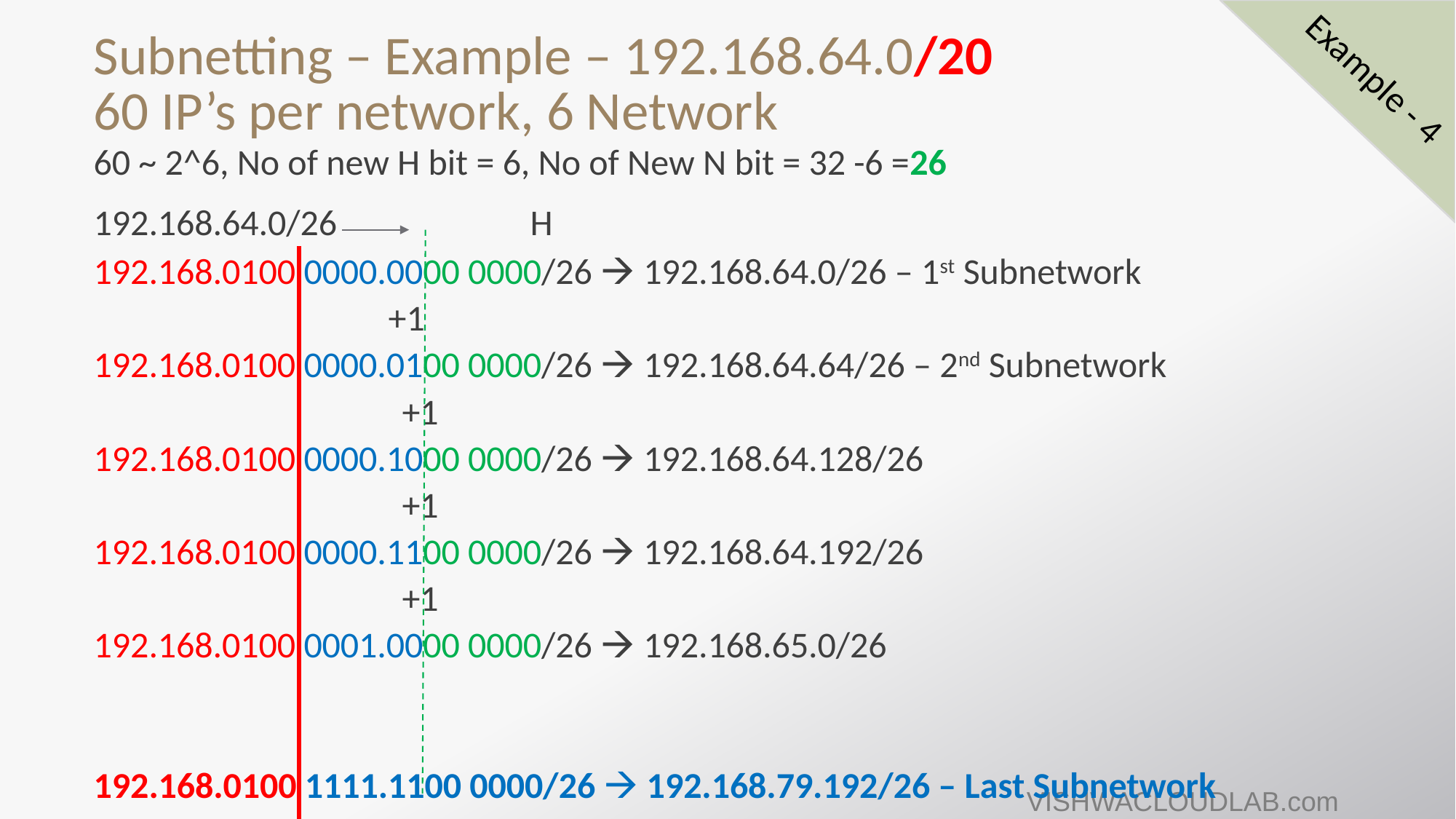

Example - 4
# Subnetting – Example – 192.168.64.0/20 60 IP’s per network, 6 Network
60 ~ 2^6, No of new H bit = 6, No of New N bit = 32 -6 =26
192.168.64.0/26		H
192.168.0100 0000.0000 0000/26 🡪 192.168.64.0/26 – 1st Subnetwork
                                    +1
192.168.0100 0000.0100 0000/26 🡪 192.168.64.64/26 – 2nd Subnetwork
 		           +1
192.168.0100 0000.1000 0000/26 🡪 192.168.64.128/26
 		           +1
192.168.0100 0000.1100 0000/26 🡪 192.168.64.192/26
 		           +1
192.168.0100 0001.0000 0000/26 🡪 192.168.65.0/26

192.168.0100 1111.1100 0000/26 🡪 192.168.79.192/26 – Last Subnetwork